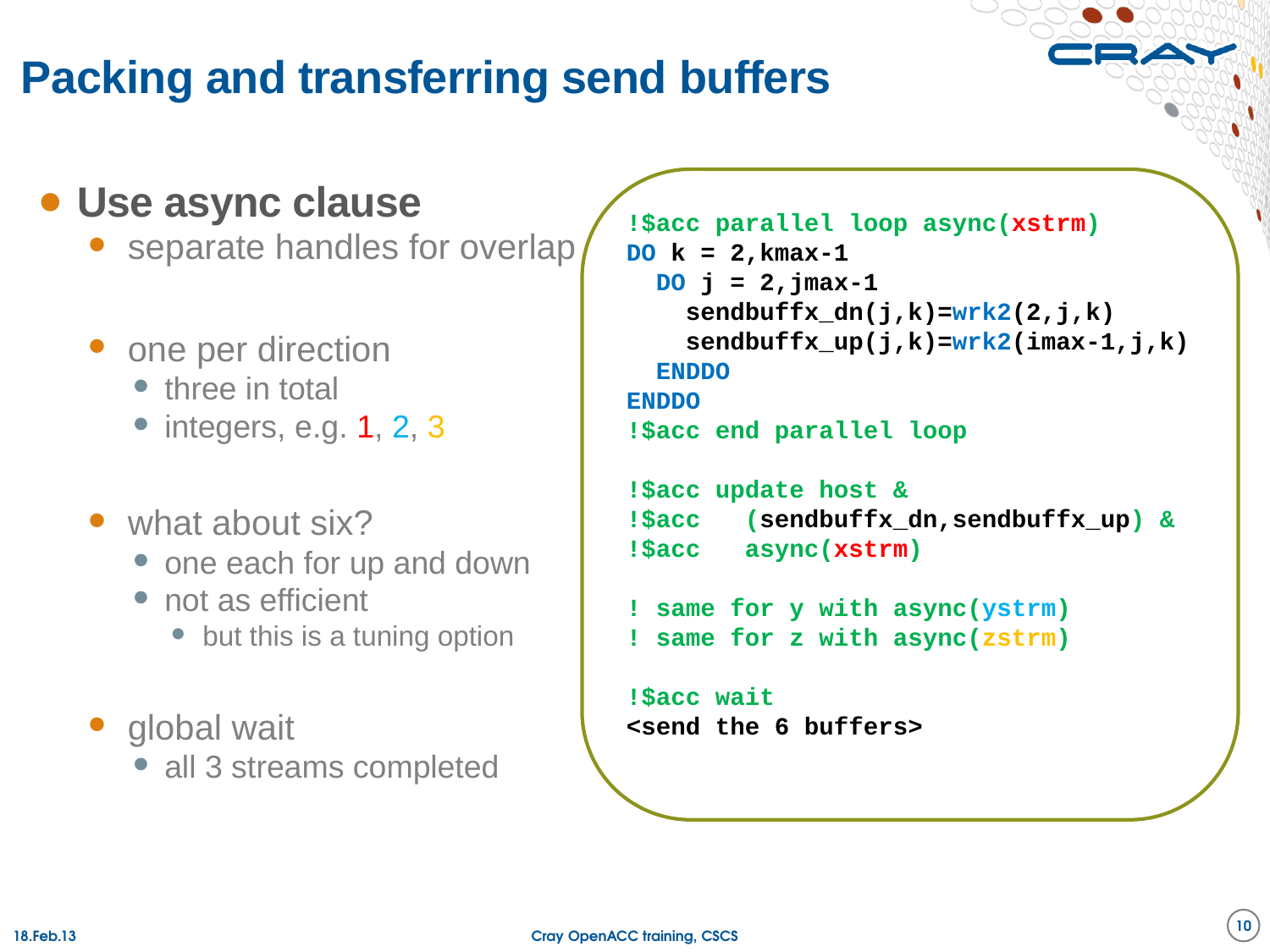

# Packing and transferring send buffers
!$acc parallel loop async(xstrm)
DO k = 2,kmax-1
  DO j = 2,jmax-1
    sendbuffx_dn(j,k)=wrk2(2,j,k)
    sendbuffx_up(j,k)=wrk2(imax-1,j,k)
  ENDDO
ENDDO
!$acc end parallel loop

!$acc update host &
!$acc   (sendbuffx_dn,sendbuffx_up) &
!$acc   async(xstrm)

! same for y with async(ystrm)
! same for z with async(zstrm)

!$acc wait
<send the 6 buffers>
Use async clause
separate handles for overlap

one per direction
three in total
integers, e.g. 1, 2, 3

what about six?
one each for up and down
not as efficient
but this is a tuning option

global wait
all 3 streams completed
10
18.Feb.13
Cray OpenACC training, CSCS